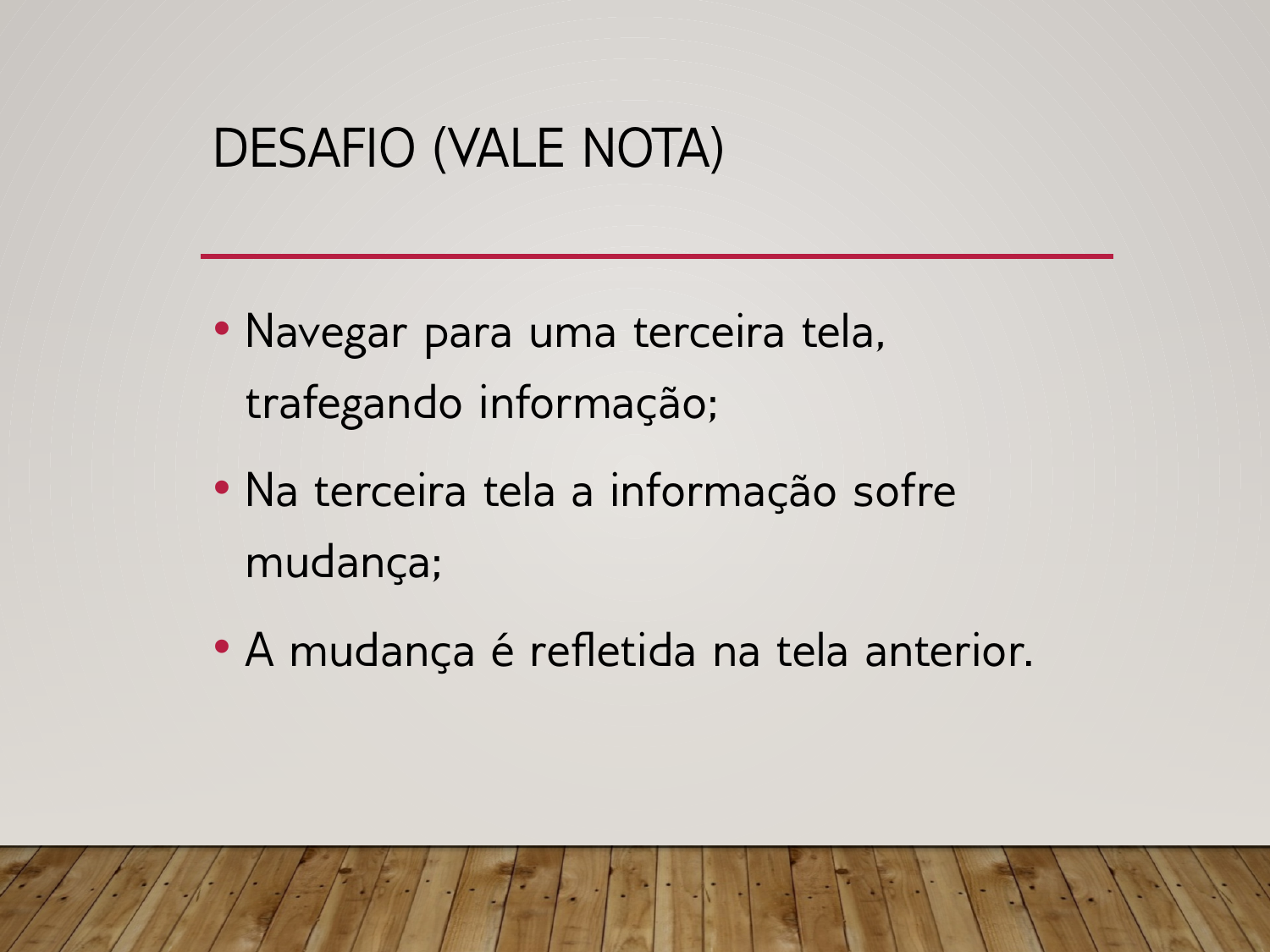

# Desafio (vale nota)
Navegar para uma terceira tela, trafegando informação;
Na terceira tela a informação sofre mudança;
A mudança é refletida na tela anterior.